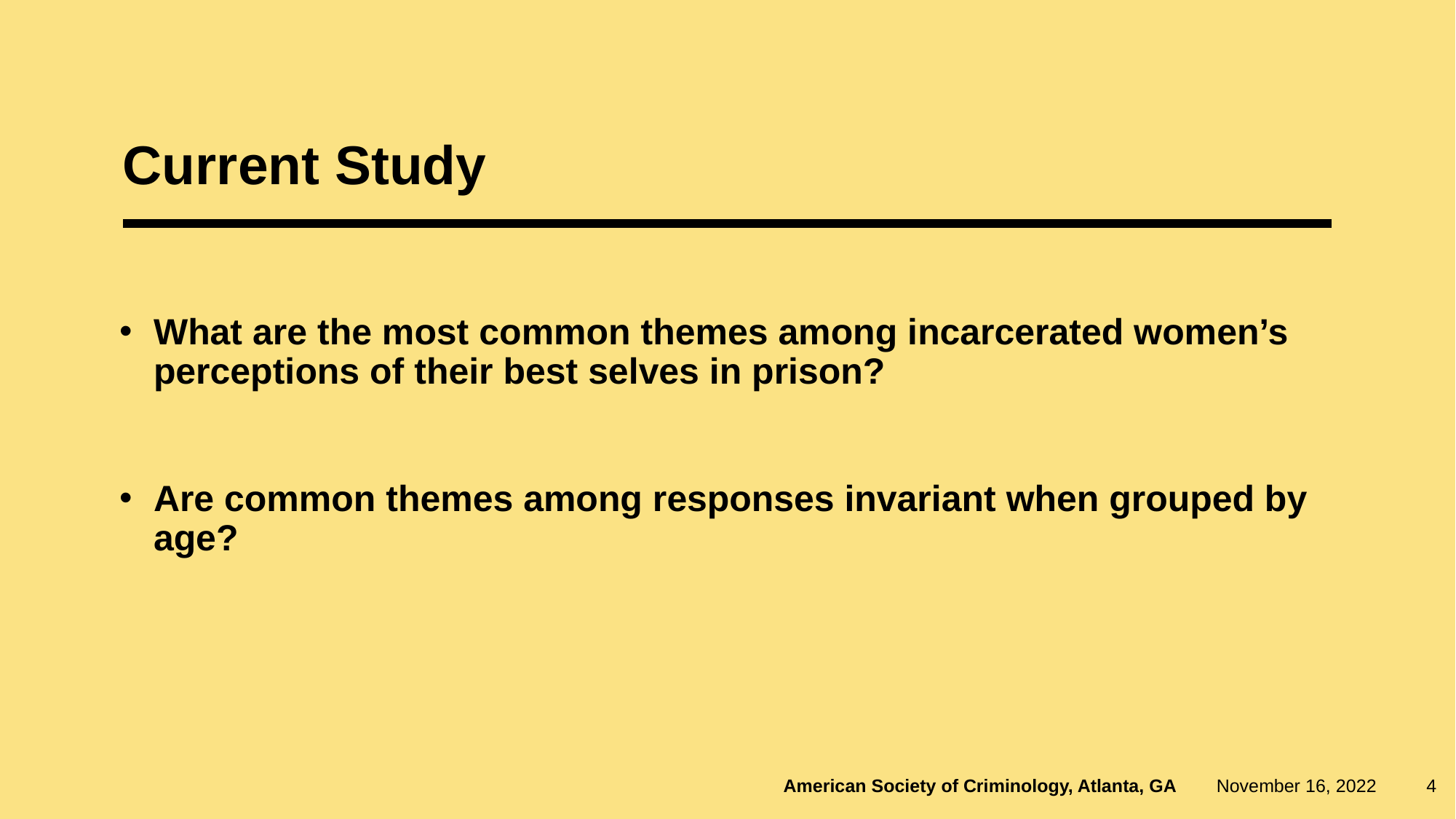

# Current Study
What are the most common themes among incarcerated women’s perceptions of their best selves in prison?

Are common themes among responses invariant when grouped by age?
4
November 16, 2022
American Society of Criminology, Atlanta, GA